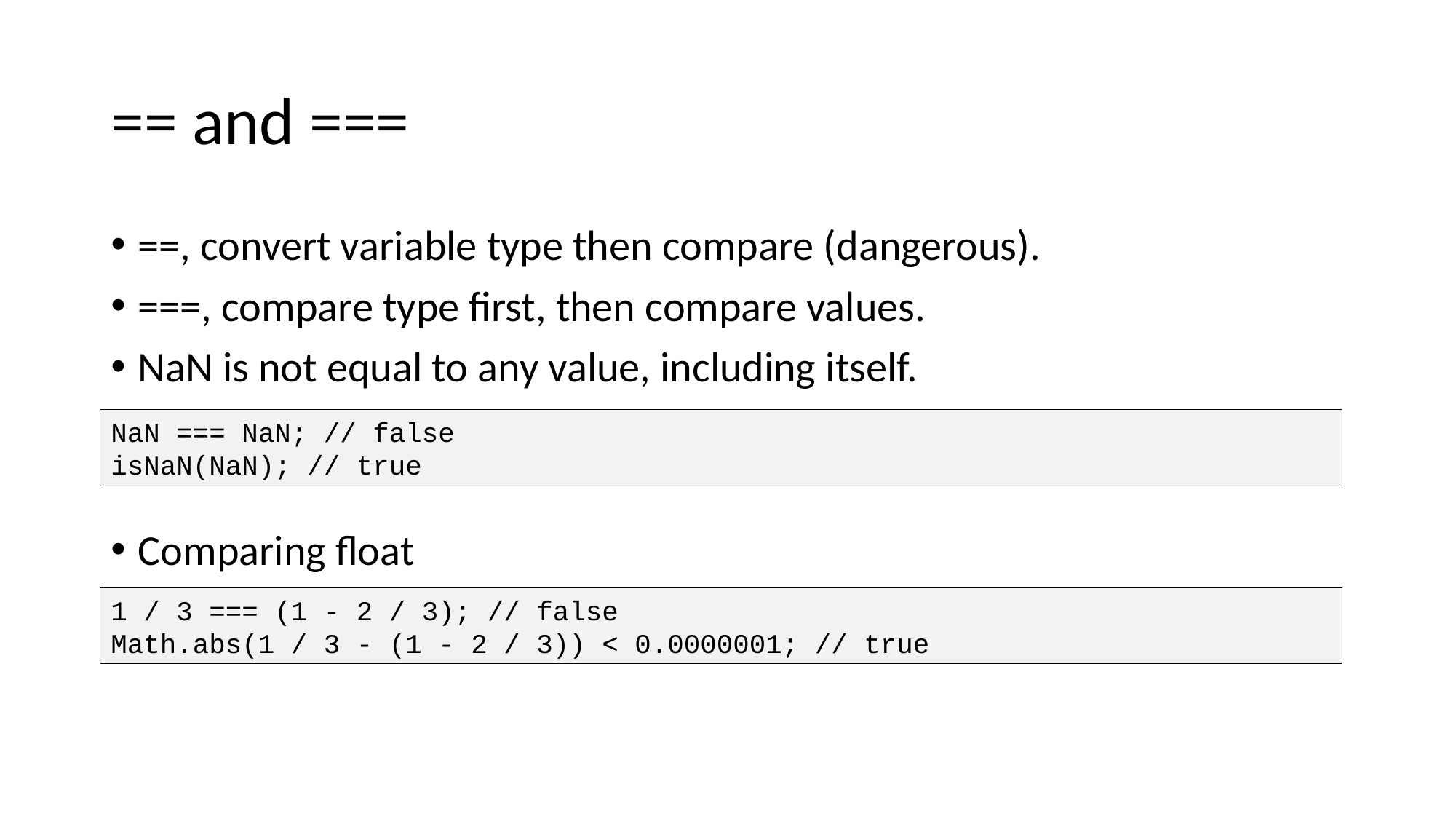

# == and ===
==, convert variable type then compare (dangerous).
===, compare type first, then compare values.
NaN is not equal to any value, including itself.

Comparing float

NaN === NaN; // false
isNaN(NaN); // true
1 / 3 === (1 - 2 / 3); // false
Math.abs(1 / 3 - (1 - 2 / 3)) < 0.0000001; // true